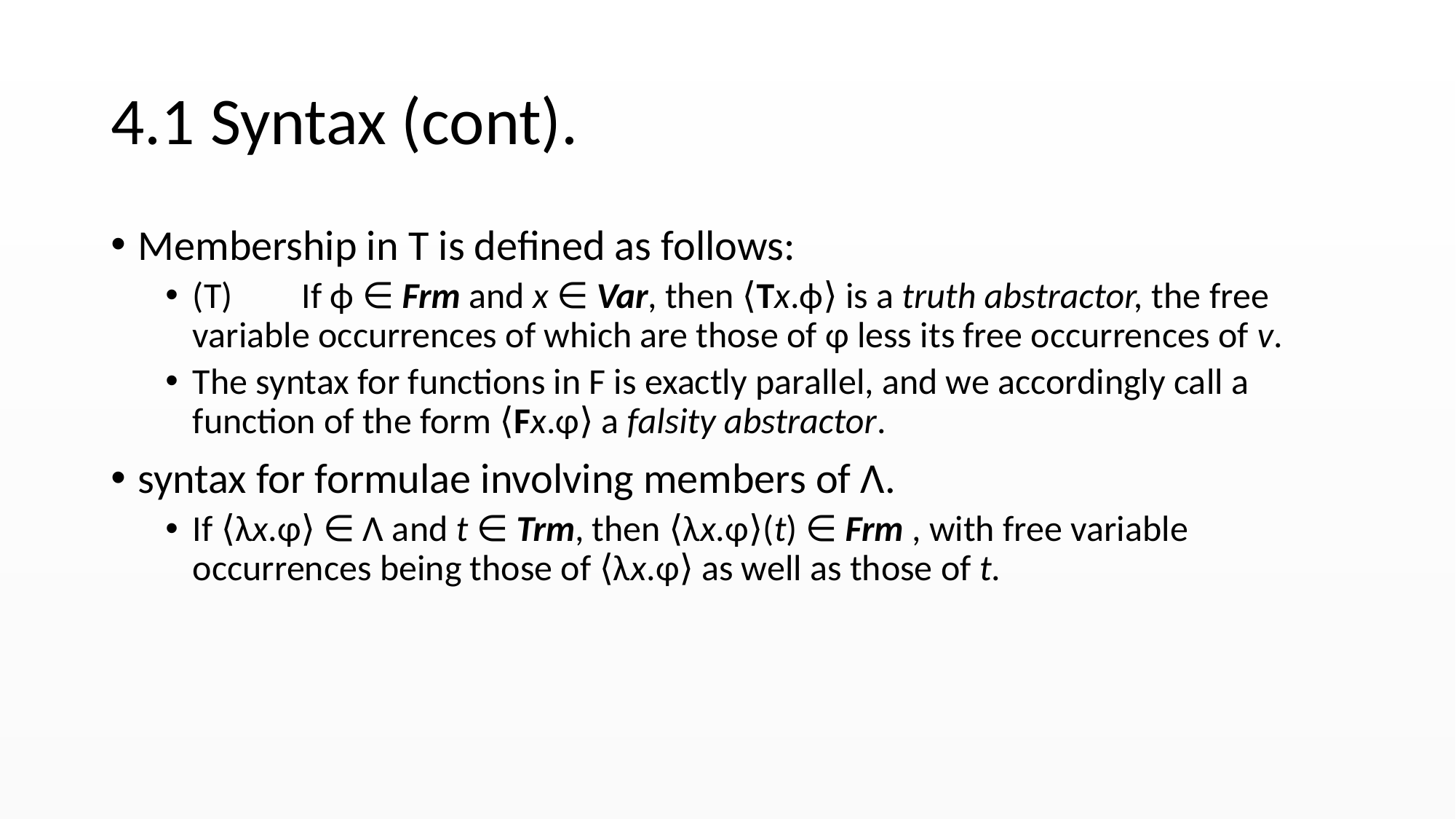

# 4.1 Syntax (cont).
Membership in T is defined as follows:
(T)	If ϕ ∈ Frm and x ∈ Var, then ⟨Tx.ϕ⟩ is a truth abstractor, the free variable occurrences of which are those of φ less its free occurrences of v.
The syntax for functions in F is exactly parallel, and we accordingly call a function of the form ⟨Fx.φ⟩ a falsity abstractor.
syntax for formulae involving members of Λ.
If ⟨λx.φ⟩ ∈ Λ and t ∈ Trm, then ⟨λx.φ⟩(t) ∈ Frm , with free variable occurrences being those of ⟨λx.φ⟩ as well as those of t.